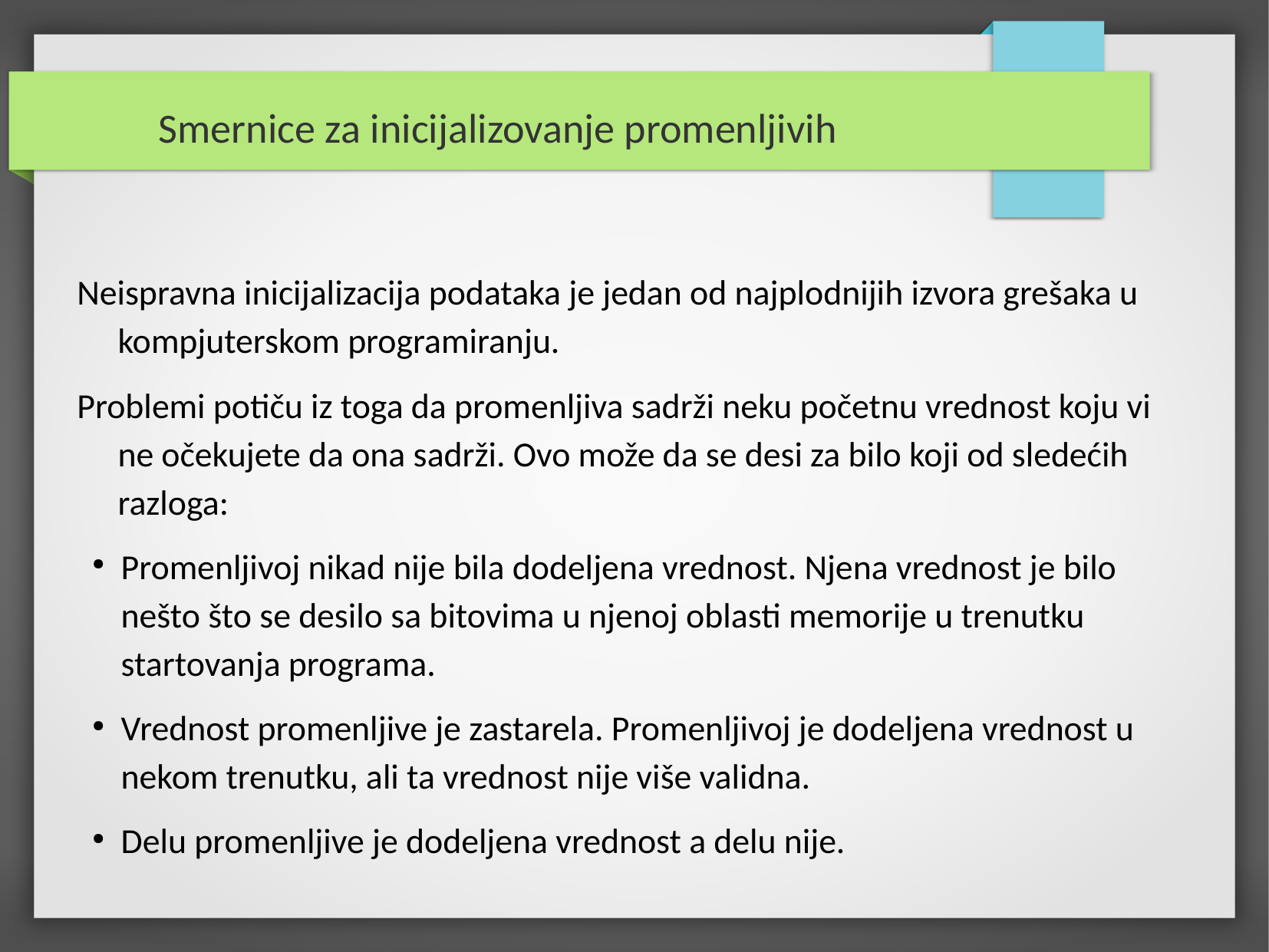

Smernice za inicijalizovanje promenljivih
Neispravna inicijalizacija podataka je jedan od najplodnijih izvora grešaka u kompjuterskom programiranju.
Problemi potiču iz toga da promenljiva sadrži neku početnu vrednost koju vi ne očekujete da ona sadrži. Ovo može da se desi za bilo koji od sledećih razloga:
Promenljivoj nikad nije bila dodeljena vrednost. Njena vrednost je bilo nešto što se desilo sa bitovima u njenoj oblasti memorije u trenutku startovanja programa.
Vrednost promenljive je zastarela. Promenljivoj je dodeljena vrednost u nekom trenutku, ali ta vrednost nije više validna.
Delu promenljive je dodeljena vrednost a delu nije.